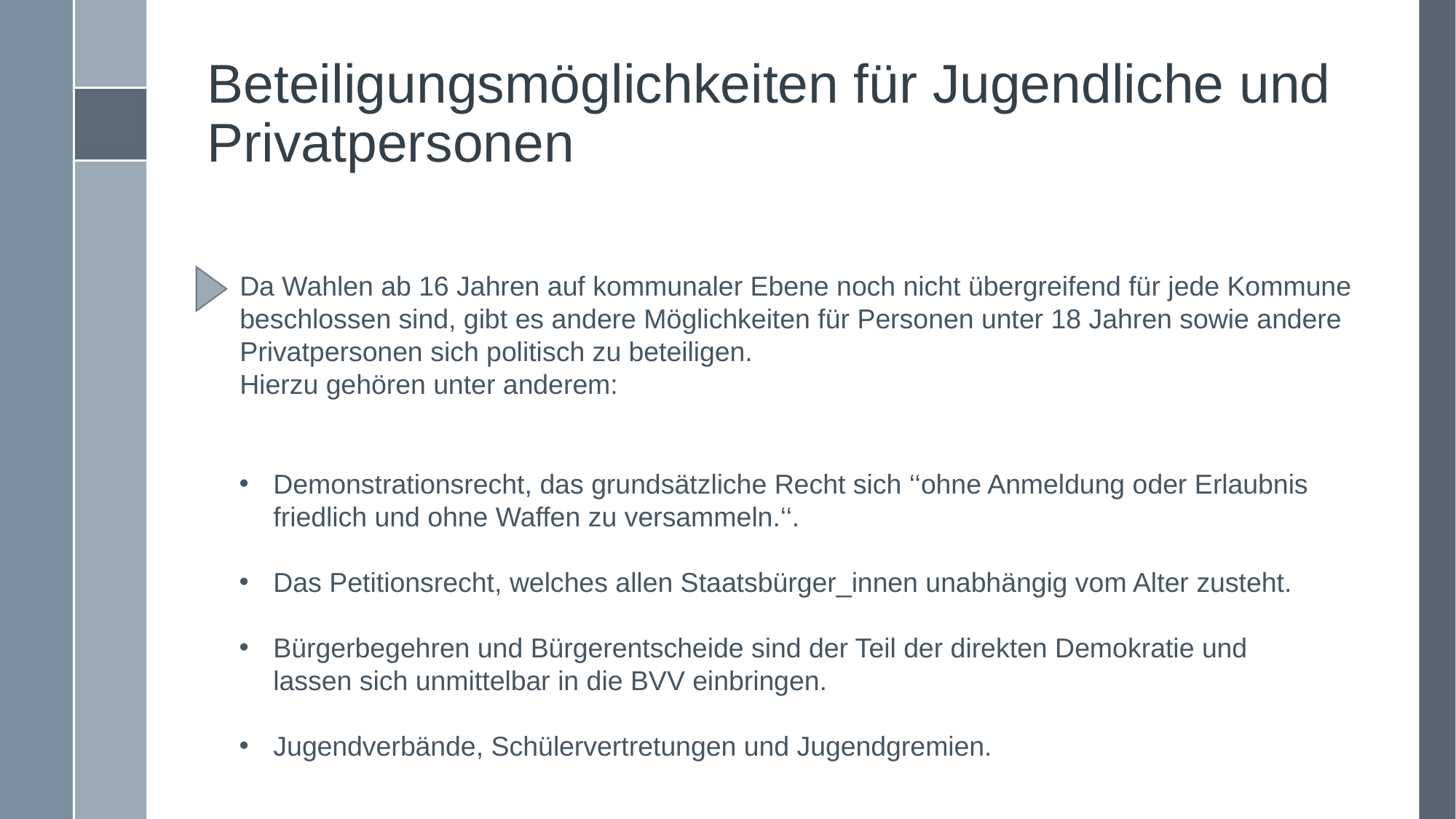

# Beteiligungsmöglichkeiten für Jugendliche und Privatpersonen

Da Wahlen ab 16 Jahren auf kommunaler Ebene noch nicht übergreifend für jede Kommune beschlossen sind, gibt es andere Möglichkeiten für Personen unter 18 Jahren sowie andere Privatpersonen sich politisch zu beteiligen.
Hierzu gehören unter anderem:

Demonstrationsrecht, das grundsätzliche Recht sich ‘‘ohne Anmeldung oder Erlaubnis friedlich und ohne Waffen zu versammeln.‘‘.

Das Petitionsrecht, welches allen Staatsbürger_innen unabhängig vom Alter zusteht.

Bürgerbegehren und Bürgerentscheide sind der Teil der direkten Demokratie und lassen sich unmittelbar in die BVV einbringen.

Jugendverbände, Schülervertretungen und Jugendgremien.